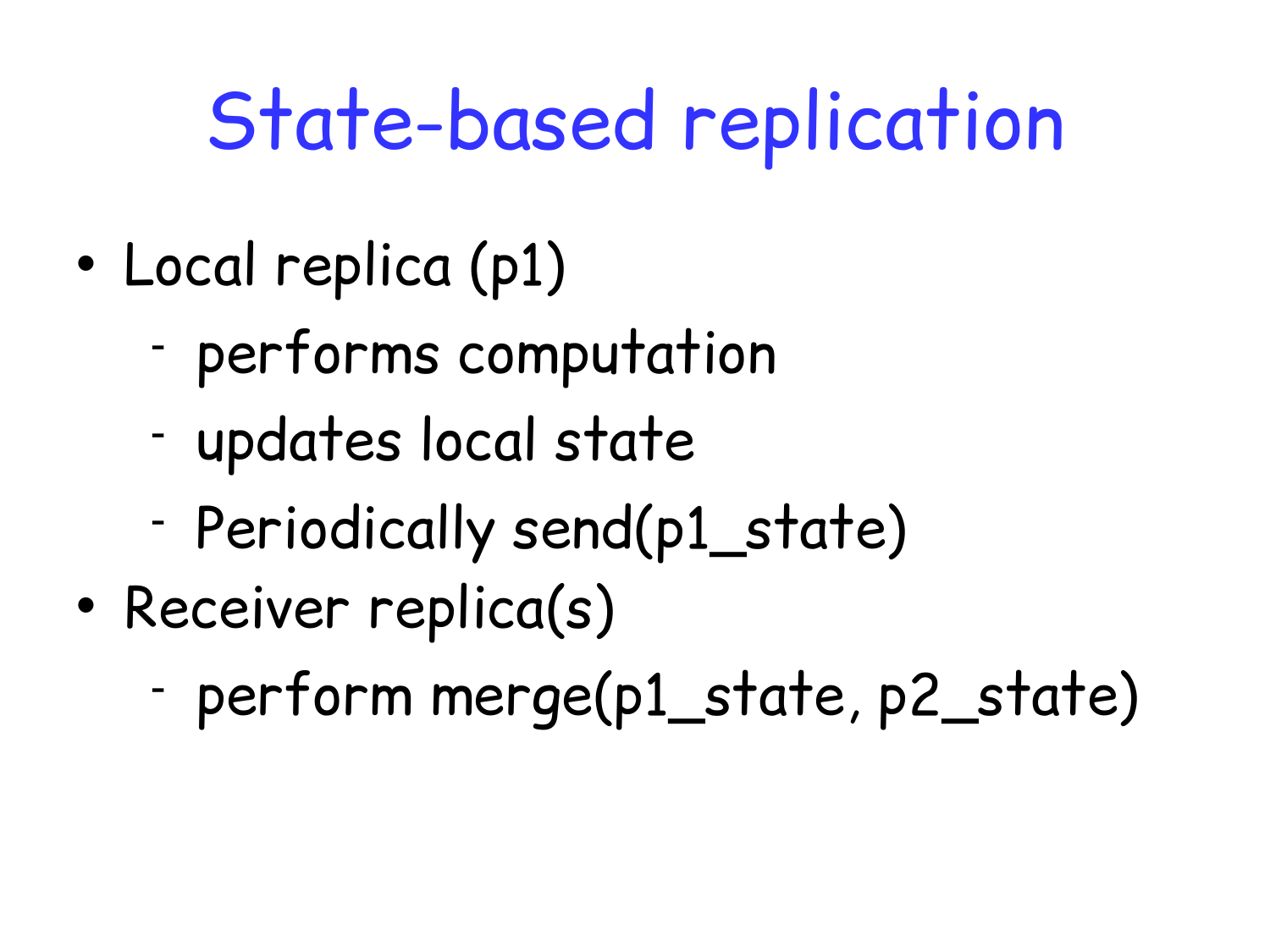

State-based replication
Local replica (p1)
performs computation
updates local state
Periodically send(p1_state)
Receiver replica(s)
perform merge(p1_state, p2_state)